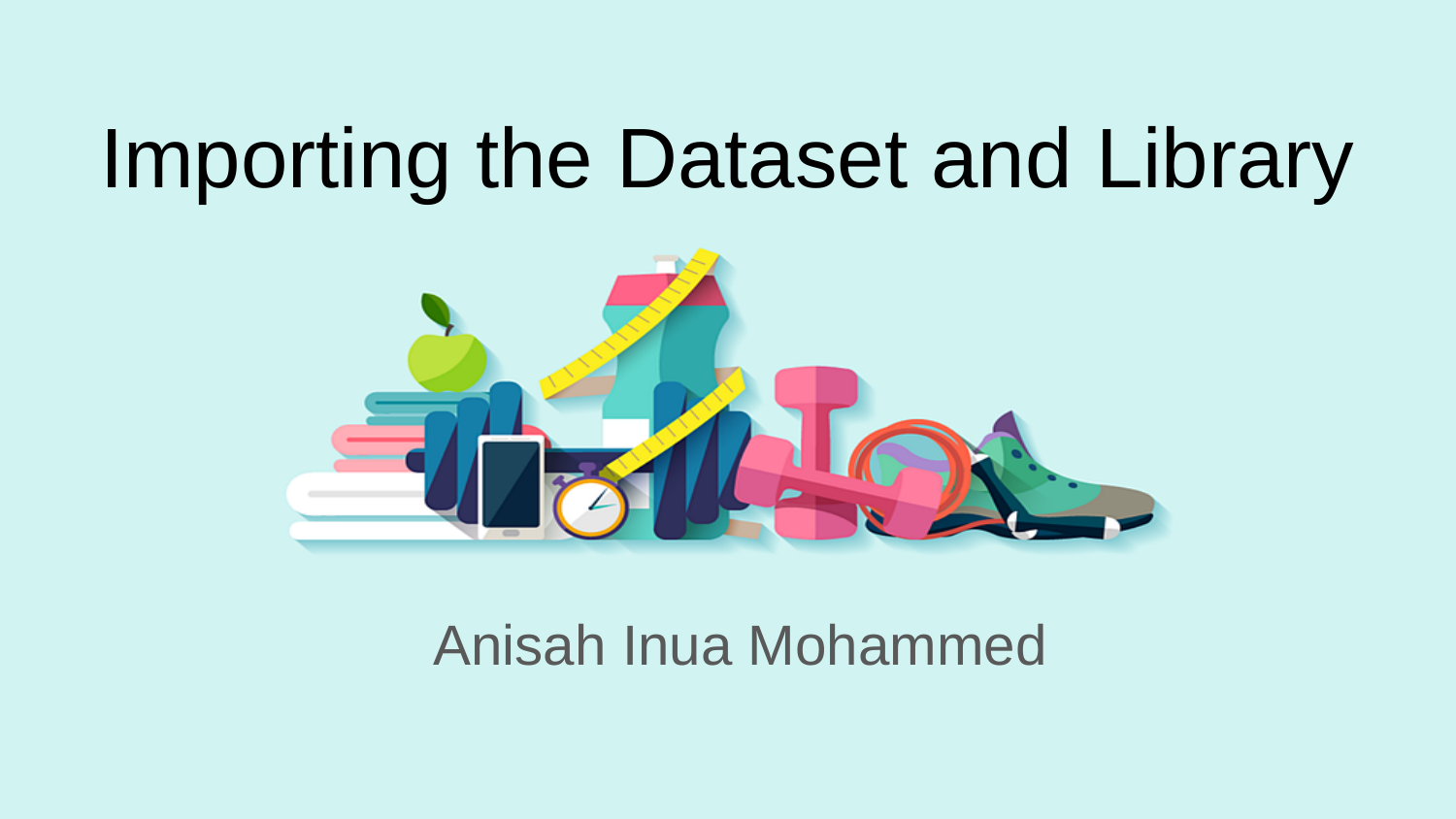

# Importing the Dataset and Library
Anisah Inua Mohammed